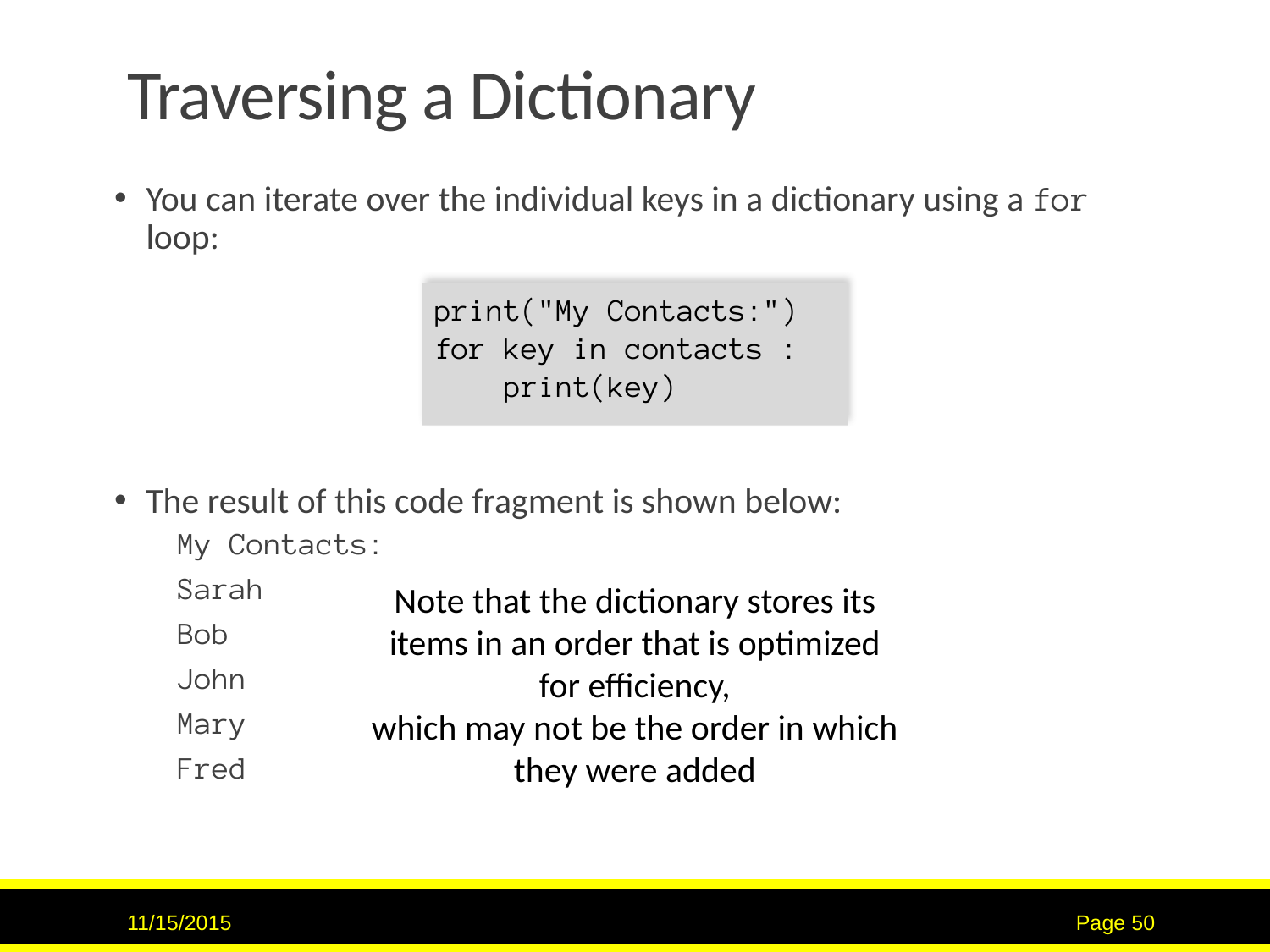

# Traversing a Dictionary
You can iterate over the individual keys in a dictionary using a for loop:
print("My Contacts:")
for key in contacts :
    print(key)
The result of this code fragment is shown below:
My Contacts:
Sarah
Bob
John
Mary
Fred
Note that the dictionary stores its items in an order that is optimized for efficiency,
which may not be the order in which they were added
11/15/2015
Page 50